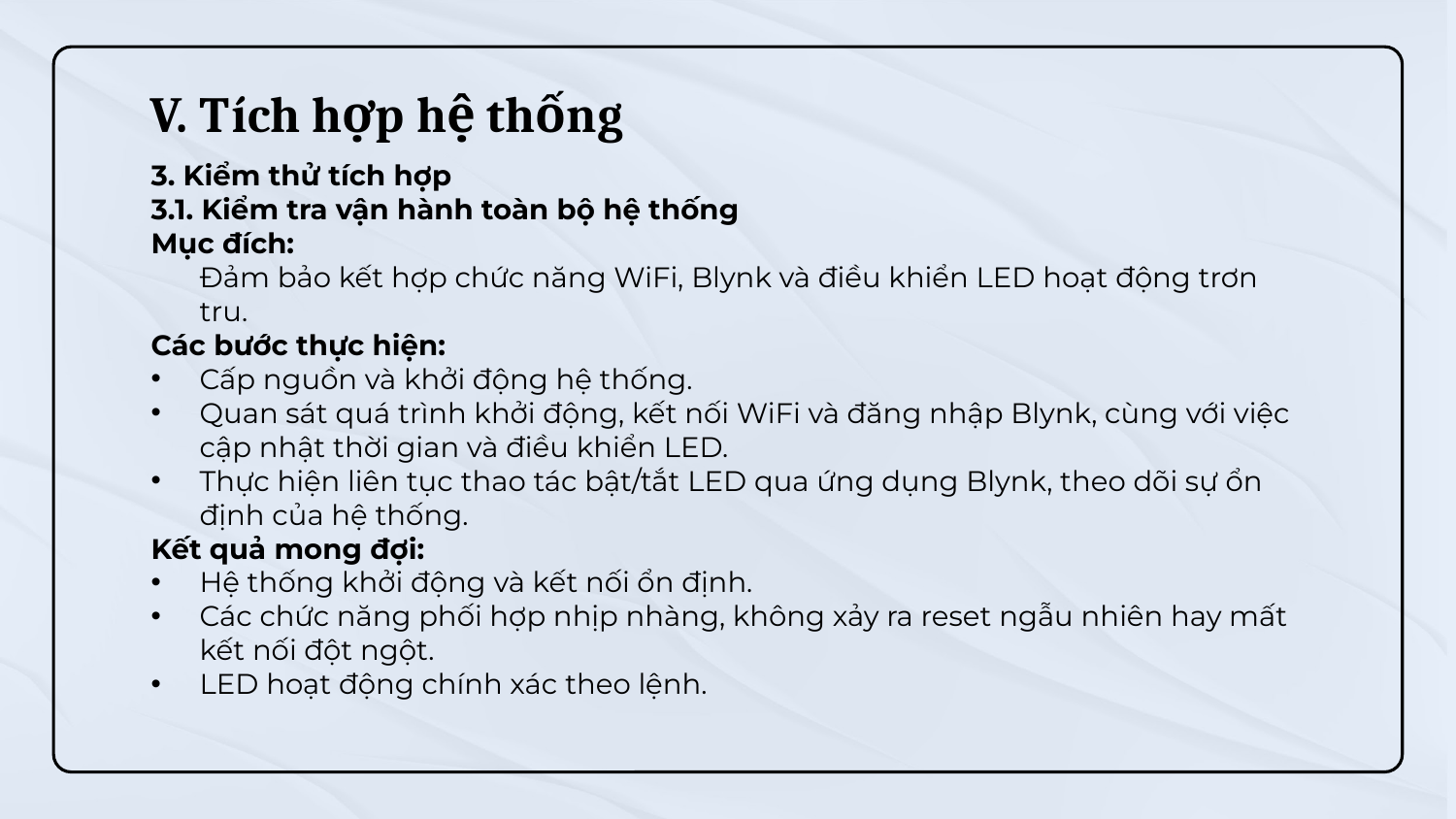

# V. Tích hợp hệ thống
3. Kiểm thử tích hợp
3.1. Kiểm tra vận hành toàn bộ hệ thống
Mục đích:
Đảm bảo kết hợp chức năng WiFi, Blynk và điều khiển LED hoạt động trơn tru.
Các bước thực hiện:
Cấp nguồn và khởi động hệ thống.
Quan sát quá trình khởi động, kết nối WiFi và đăng nhập Blynk, cùng với việc cập nhật thời gian và điều khiển LED.
Thực hiện liên tục thao tác bật/tắt LED qua ứng dụng Blynk, theo dõi sự ổn định của hệ thống.
Kết quả mong đợi:
Hệ thống khởi động và kết nối ổn định.
Các chức năng phối hợp nhịp nhàng, không xảy ra reset ngẫu nhiên hay mất kết nối đột ngột.
LED hoạt động chính xác theo lệnh.